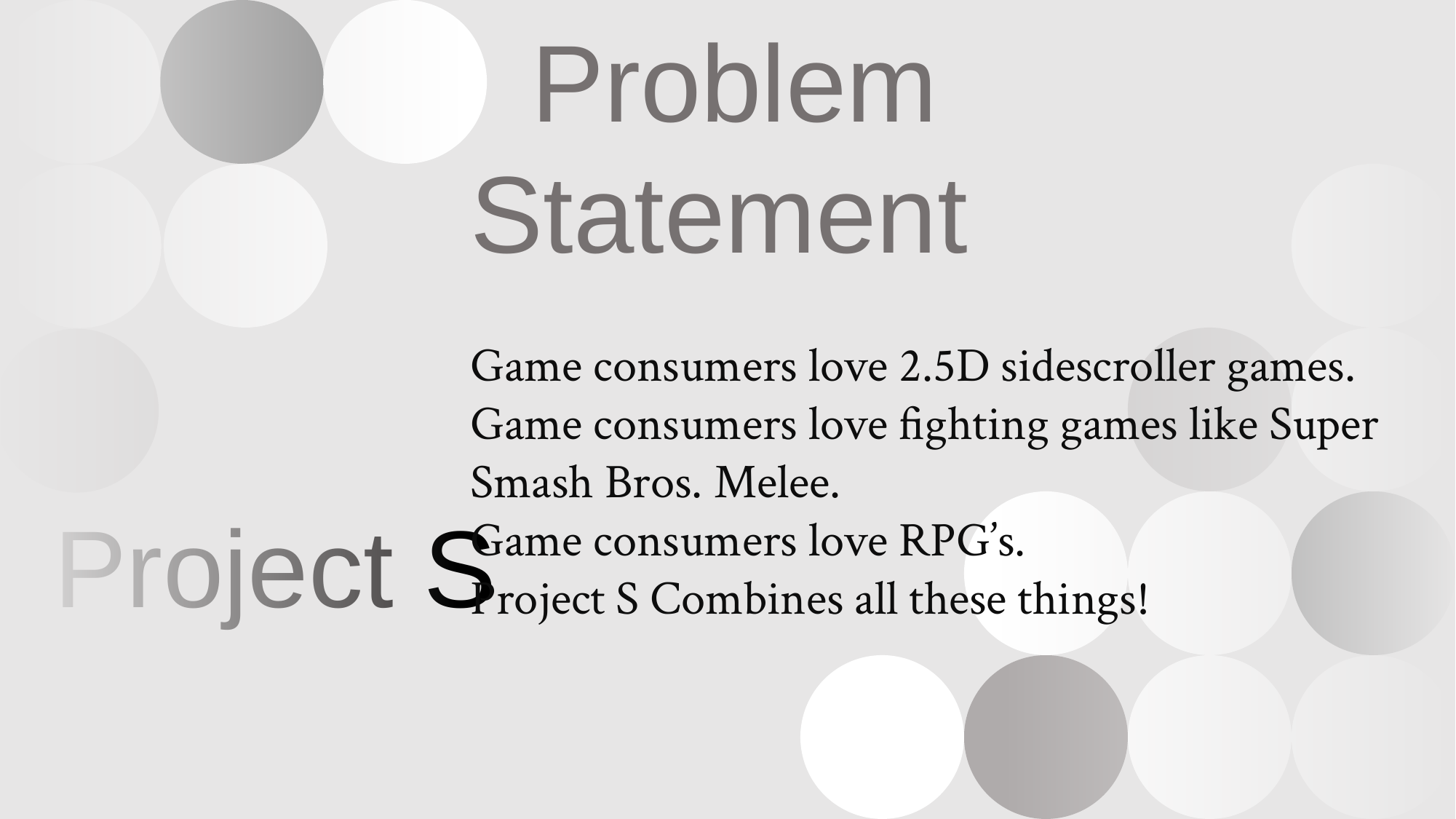

Problem Statement

Game consumers love 2.5D sidescroller games.
Game consumers love fighting games like Super Smash Bros. Melee.
Game consumers love RPG’s.
Project S Combines all these things!

Project S

# Problem Statement